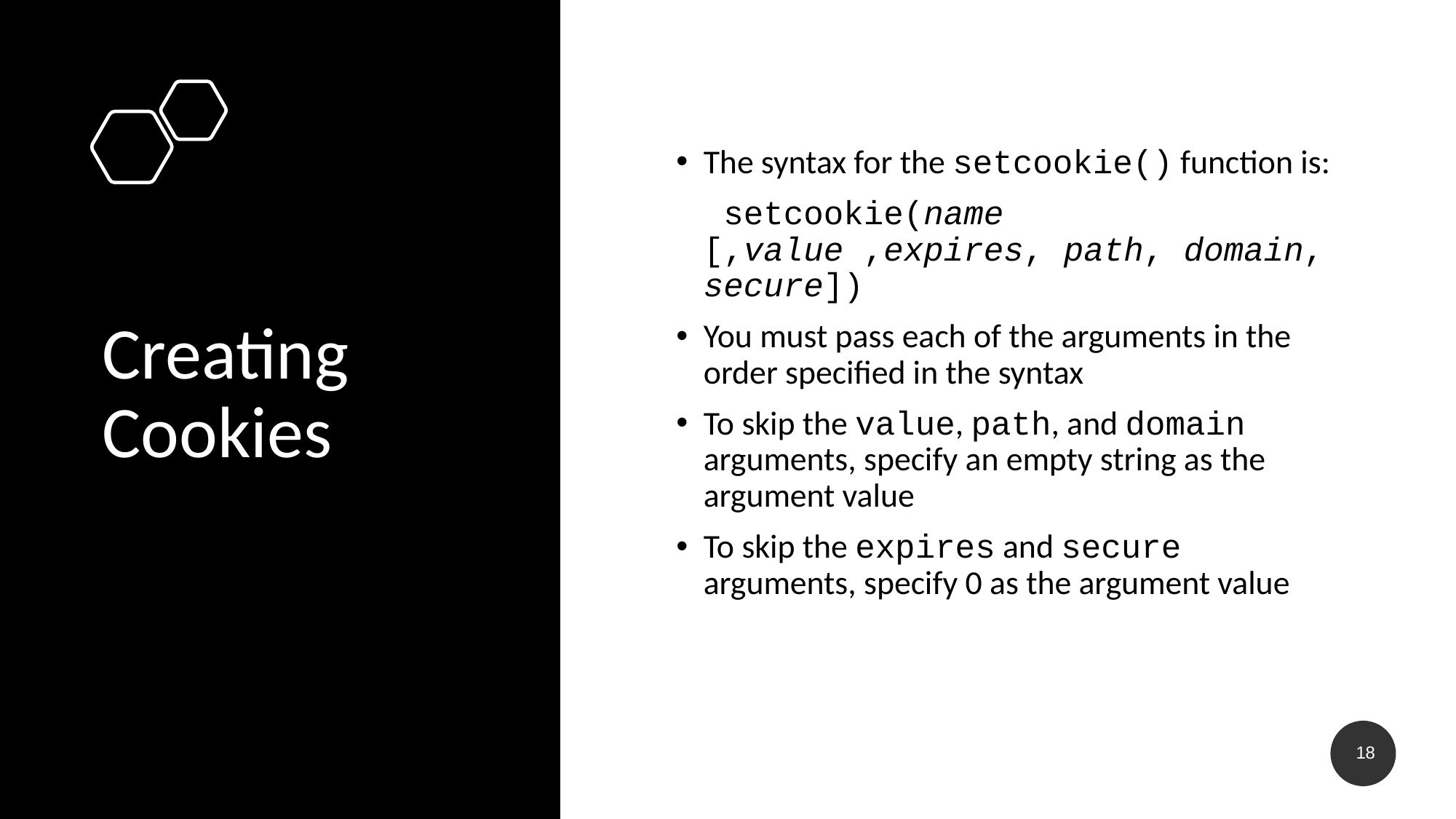

# Creating Cookies
The syntax for the setcookie() function is:
	 setcookie(name [,value ,expires, path, domain, secure])
You must pass each of the arguments in the order specified in the syntax
To skip the value, path, and domain arguments, specify an empty string as the argument value
To skip the expires and secure arguments, specify 0 as the argument value

 18